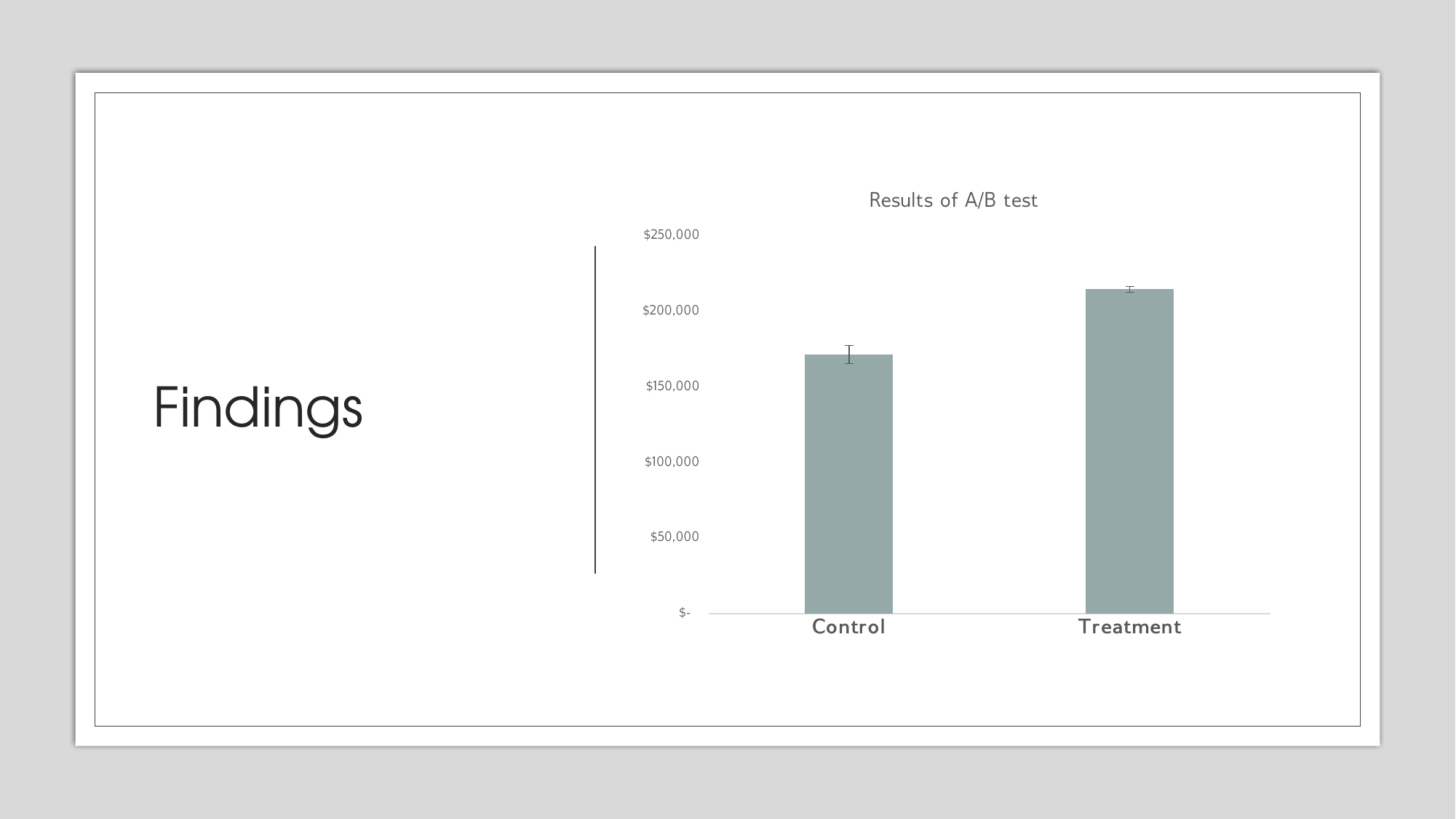

# Findings

### Chart: Results of A/B test

| Category |  |
|---|---|
| Control | 171483.95617879054 |
| Treatment | 214676.33855799373 |